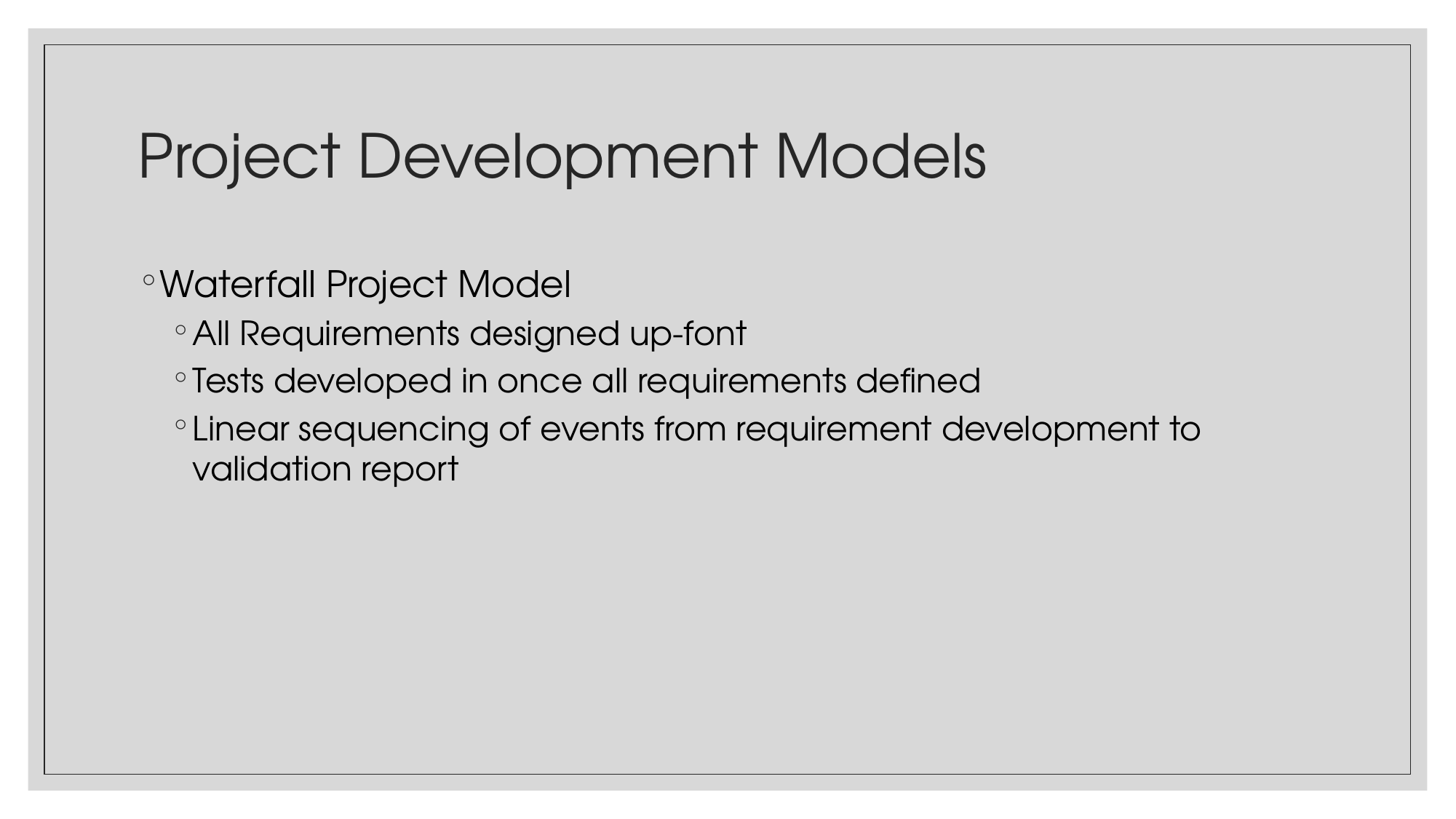

# Project Development Models
Waterfall Project Model
All Requirements designed up-font
Tests developed in once all requirements defined
Linear sequencing of events from requirement development to validation report